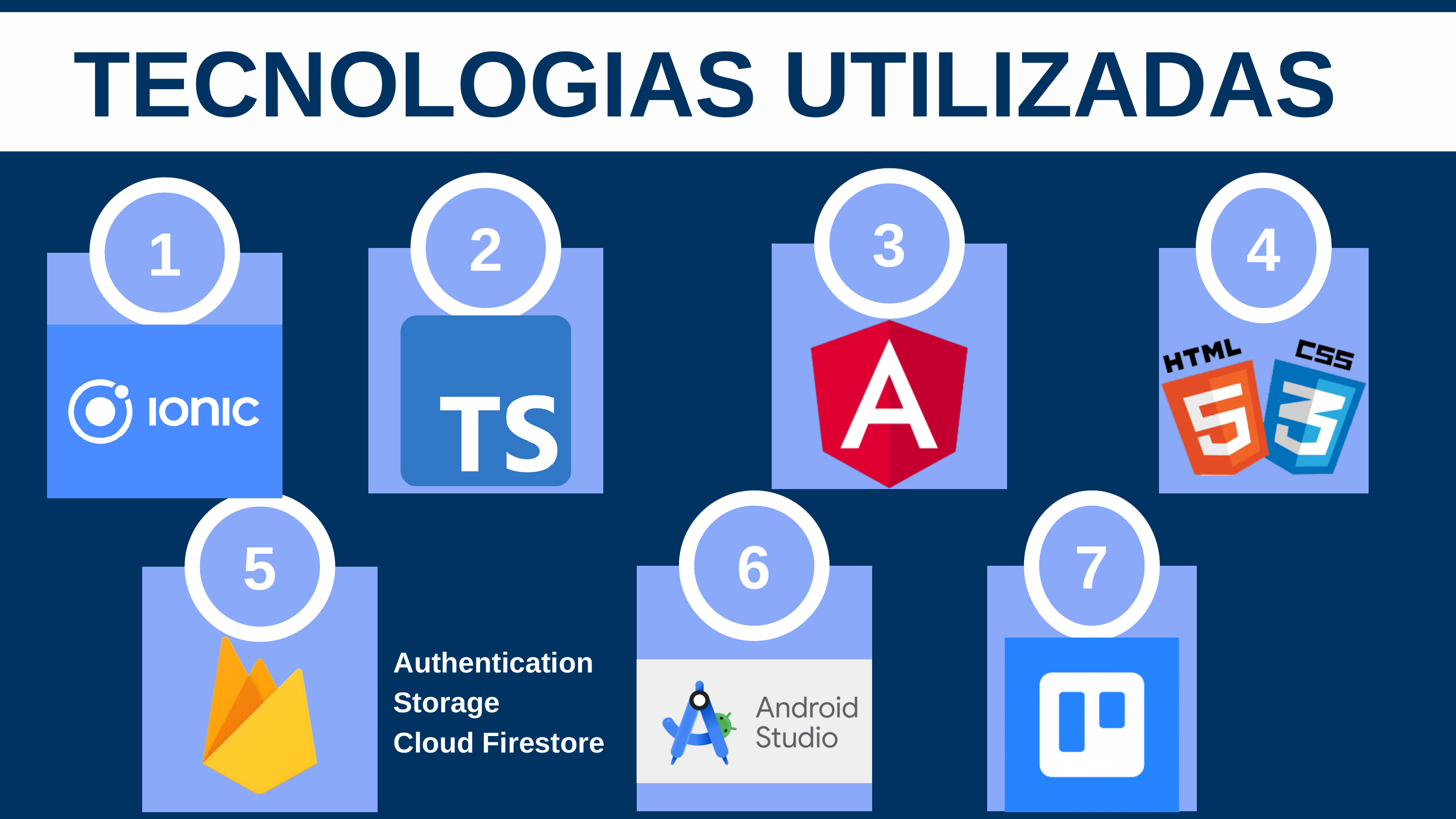

TECNOLOGIAS UTILIZADAS

3
2
4
1

6
7
5

Authentication
Storage
Cloud Firestore